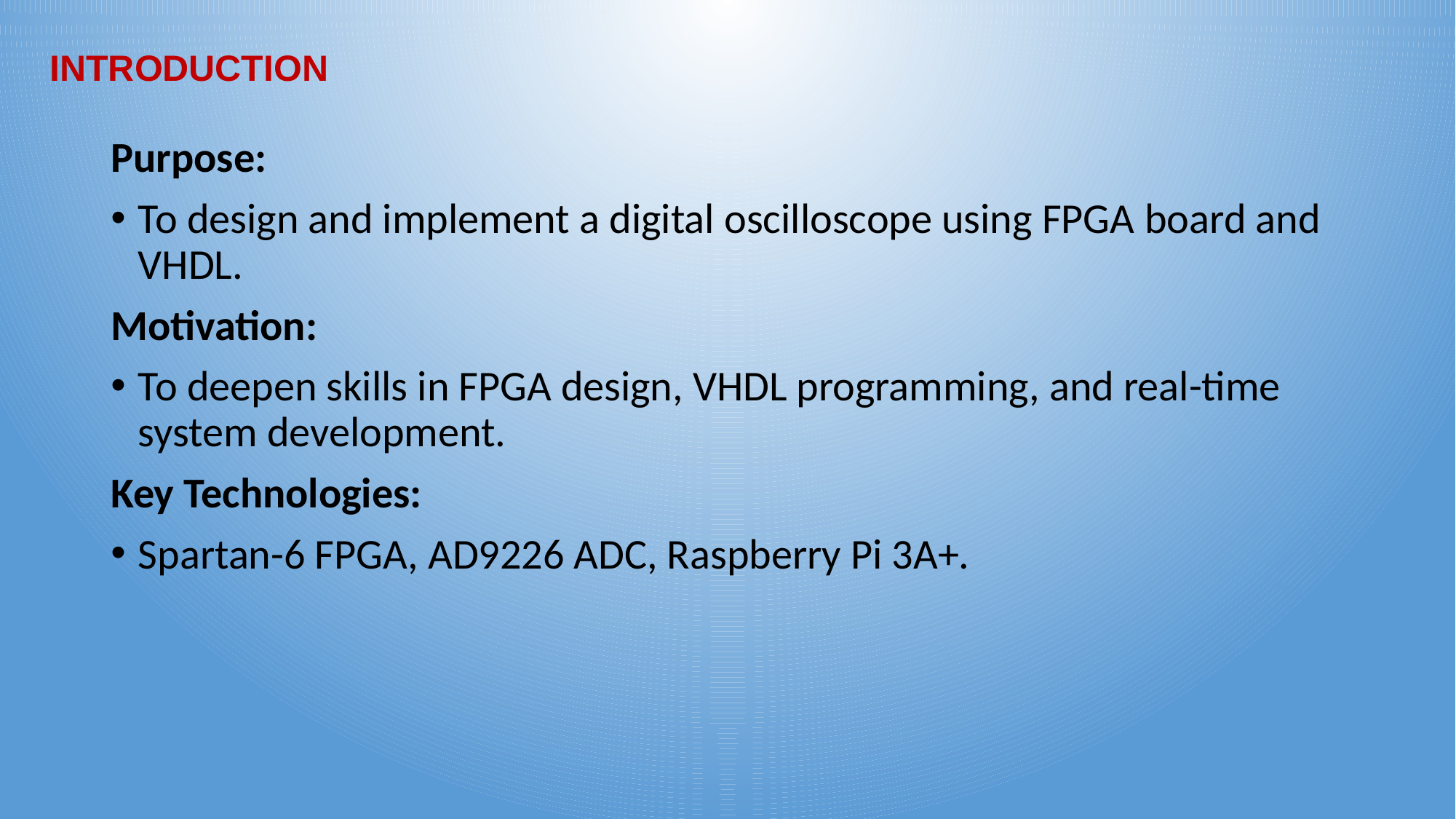

# INTRODUCTION
Purpose:
To design and implement a digital oscilloscope using FPGA board and VHDL.
Motivation:
To deepen skills in FPGA design, VHDL programming, and real-time system development.
Key Technologies:
Spartan-6 FPGA, AD9226 ADC, Raspberry Pi 3A+.